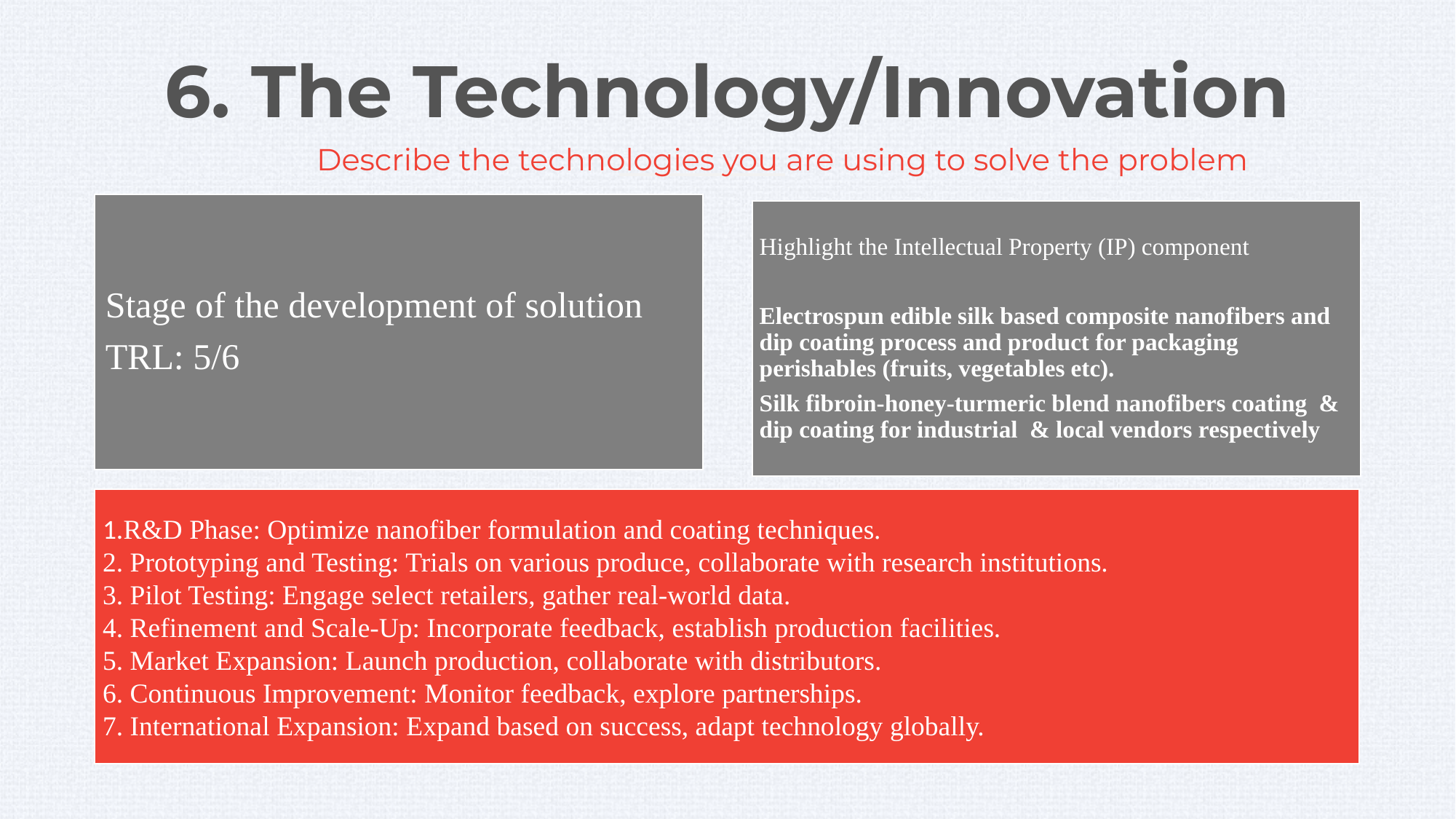

6. The Technology/Innovation
Describe the technologies you are using to solve the problem
Stage of the development of solution
TRL: 5/6
Highlight the Intellectual Property (IP) component

Electrospun edible silk based composite nanofibers and dip coating process and product for packaging perishables (fruits, vegetables etc).
Silk fibroin-honey-turmeric blend nanofibers coating  & dip coating for industrial  & local vendors respectively
1.R&D Phase: Optimize nanofiber formulation and coating techniques.
2. Prototyping and Testing: Trials on various produce, collaborate with research institutions.
3. Pilot Testing: Engage select retailers, gather real-world data.
4. Refinement and Scale-Up: Incorporate feedback, establish production facilities.
5. Market Expansion: Launch production, collaborate with distributors.
6. Continuous Improvement: Monitor feedback, explore partnerships.
7. International Expansion: Expand based on success, adapt technology globally.
LEARN NOW